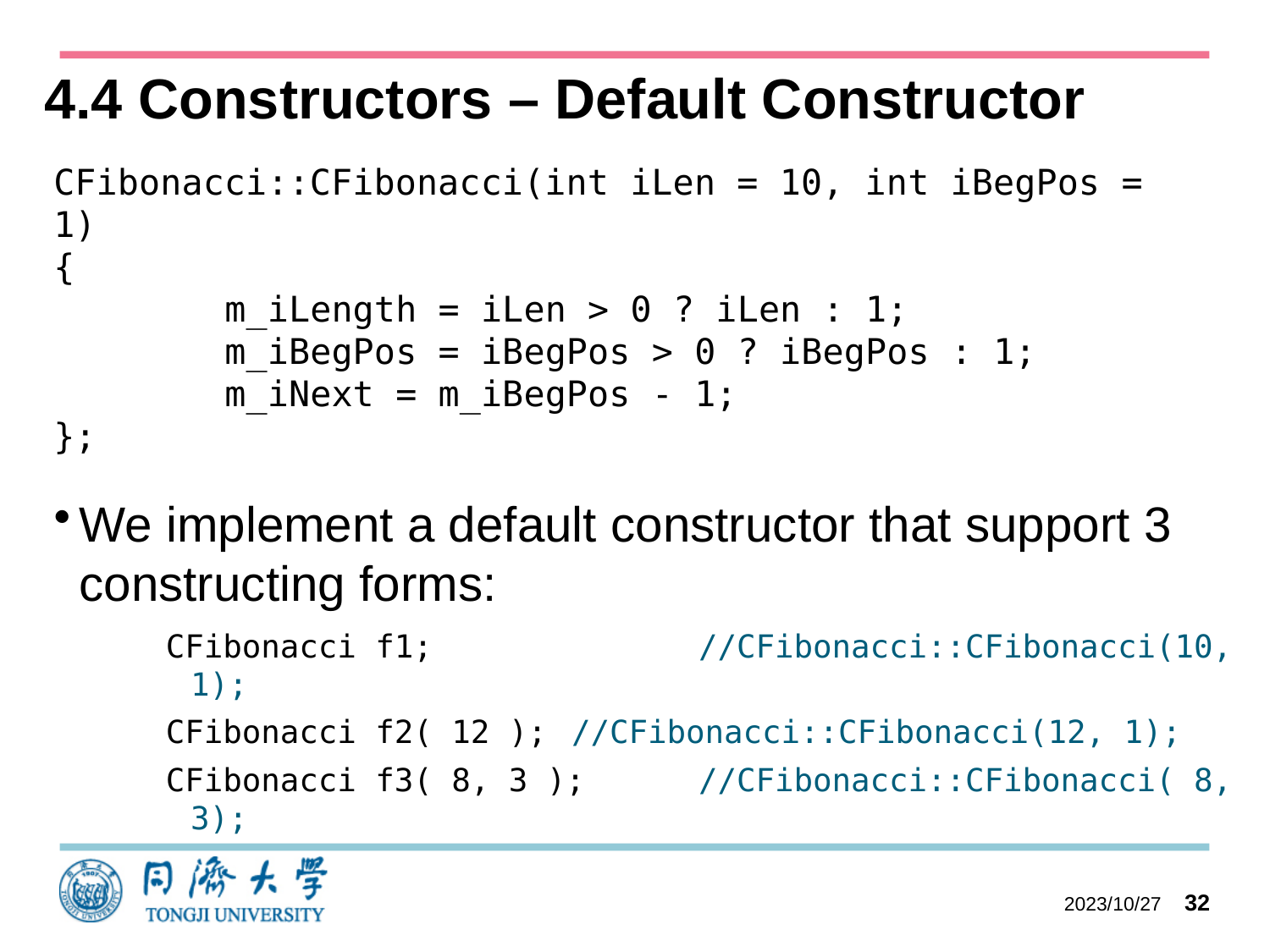

# 4.4 Constructors – Default Constructor
CFibonacci::CFibonacci(int iLen = 10, int iBegPos = 1)
{
        m_iLength = iLen > 0 ? iLen : 1;
        m_iBegPos = iBegPos > 0 ? iBegPos : 1;
        m_iNext = m_iBegPos - 1;
};
We implement a default constructor that support 3 constructing forms:
CFibonacci f1; 		//CFibonacci::CFibonacci(10, 1);
CFibonacci f2( 12 ); 	//CFibonacci::CFibonacci(12, 1);
CFibonacci f3( 8, 3 ); 	//CFibonacci::CFibonacci( 8, 3);
2023/10/27
32